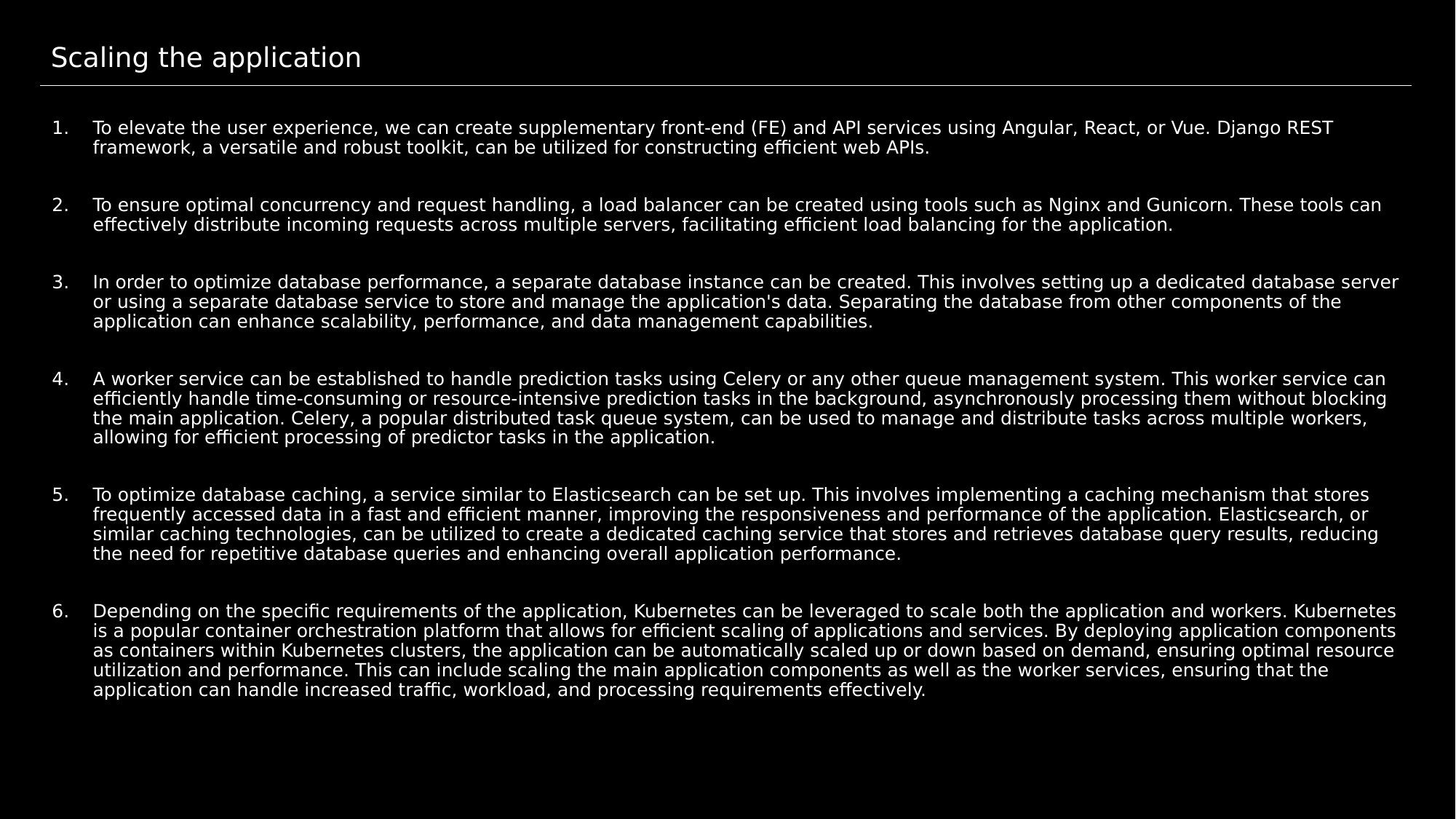

Scaling the application
To elevate the user experience, we can create supplementary front-end (FE) and API services using Angular, React, or Vue. Django REST framework, a versatile and robust toolkit, can be utilized for constructing efficient web APIs.

To ensure optimal concurrency and request handling, a load balancer can be created using tools such as Nginx and Gunicorn. These tools can effectively distribute incoming requests across multiple servers, facilitating efficient load balancing for the application.

In order to optimize database performance, a separate database instance can be created. This involves setting up a dedicated database server or using a separate database service to store and manage the application's data. Separating the database from other components of the application can enhance scalability, performance, and data management capabilities.

A worker service can be established to handle prediction tasks using Celery or any other queue management system. This worker service can efficiently handle time-consuming or resource-intensive prediction tasks in the background, asynchronously processing them without blocking the main application. Celery, a popular distributed task queue system, can be used to manage and distribute tasks across multiple workers, allowing for efficient processing of predictor tasks in the application.

To optimize database caching, a service similar to Elasticsearch can be set up. This involves implementing a caching mechanism that stores frequently accessed data in a fast and efficient manner, improving the responsiveness and performance of the application. Elasticsearch, or similar caching technologies, can be utilized to create a dedicated caching service that stores and retrieves database query results, reducing the need for repetitive database queries and enhancing overall application performance.

Depending on the specific requirements of the application, Kubernetes can be leveraged to scale both the application and workers. Kubernetes is a popular container orchestration platform that allows for efficient scaling of applications and services. By deploying application components as containers within Kubernetes clusters, the application can be automatically scaled up or down based on demand, ensuring optimal resource utilization and performance. This can include scaling the main application components as well as the worker services, ensuring that the application can handle increased traffic, workload, and processing requirements effectively.